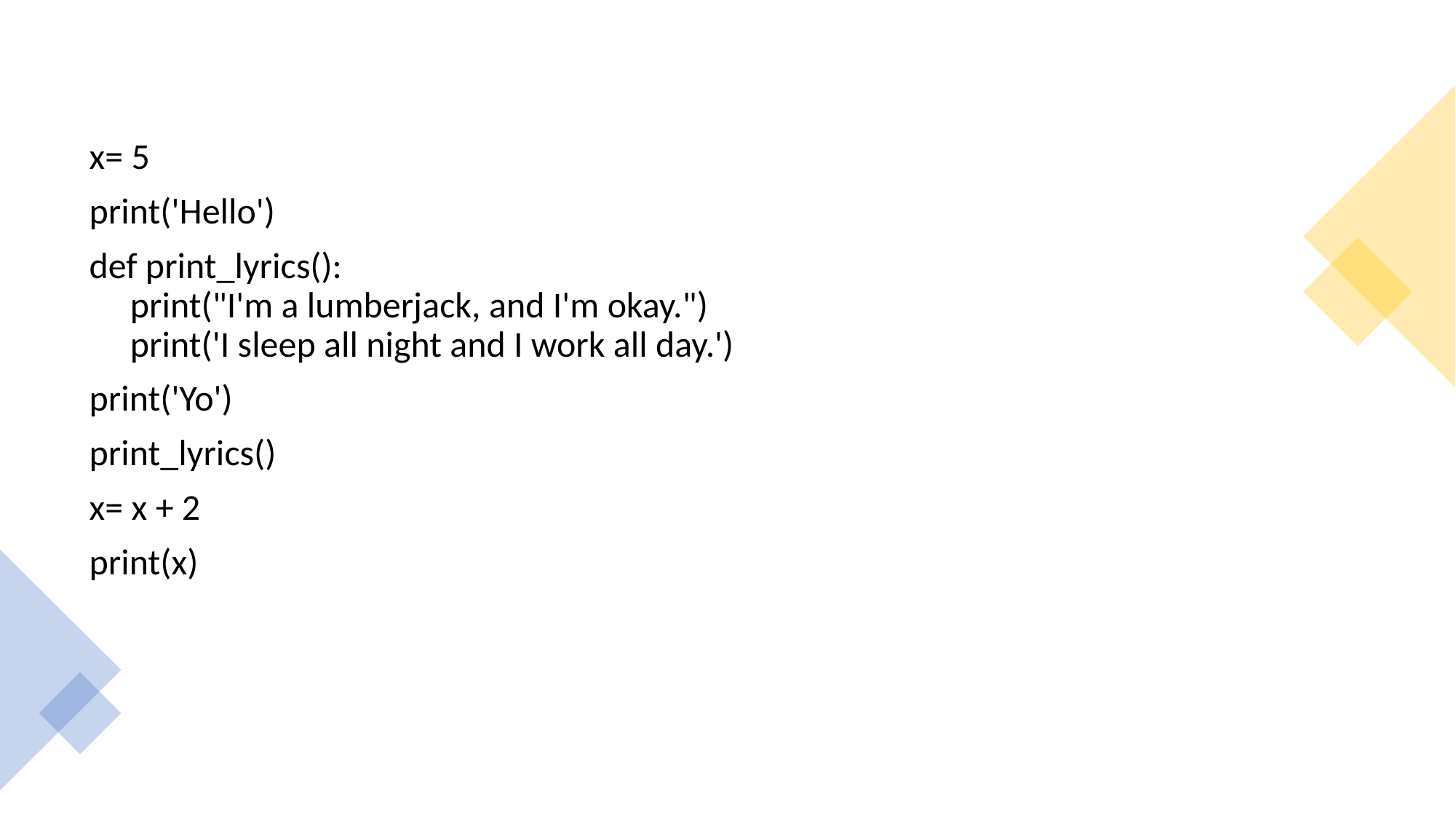

x= 5
print('Hello')
def print_lyrics():
     print("I'm a lumberjack, and I'm okay.")
     print('I sleep all night and I work all day.')
print('Yo')
print_lyrics()
x= x + 2
print(x)